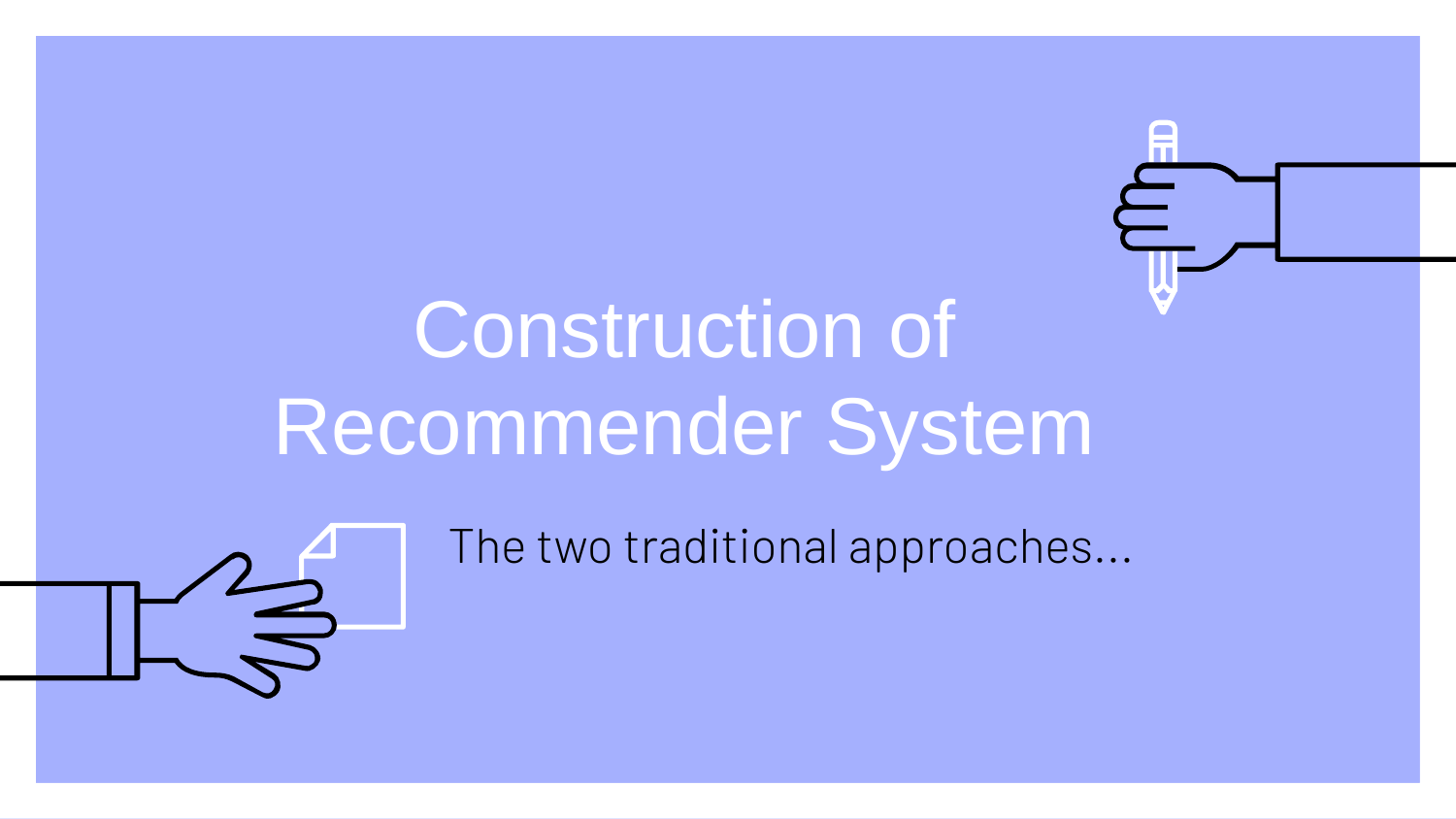

# Construction of Recommender System
The two traditional approaches...